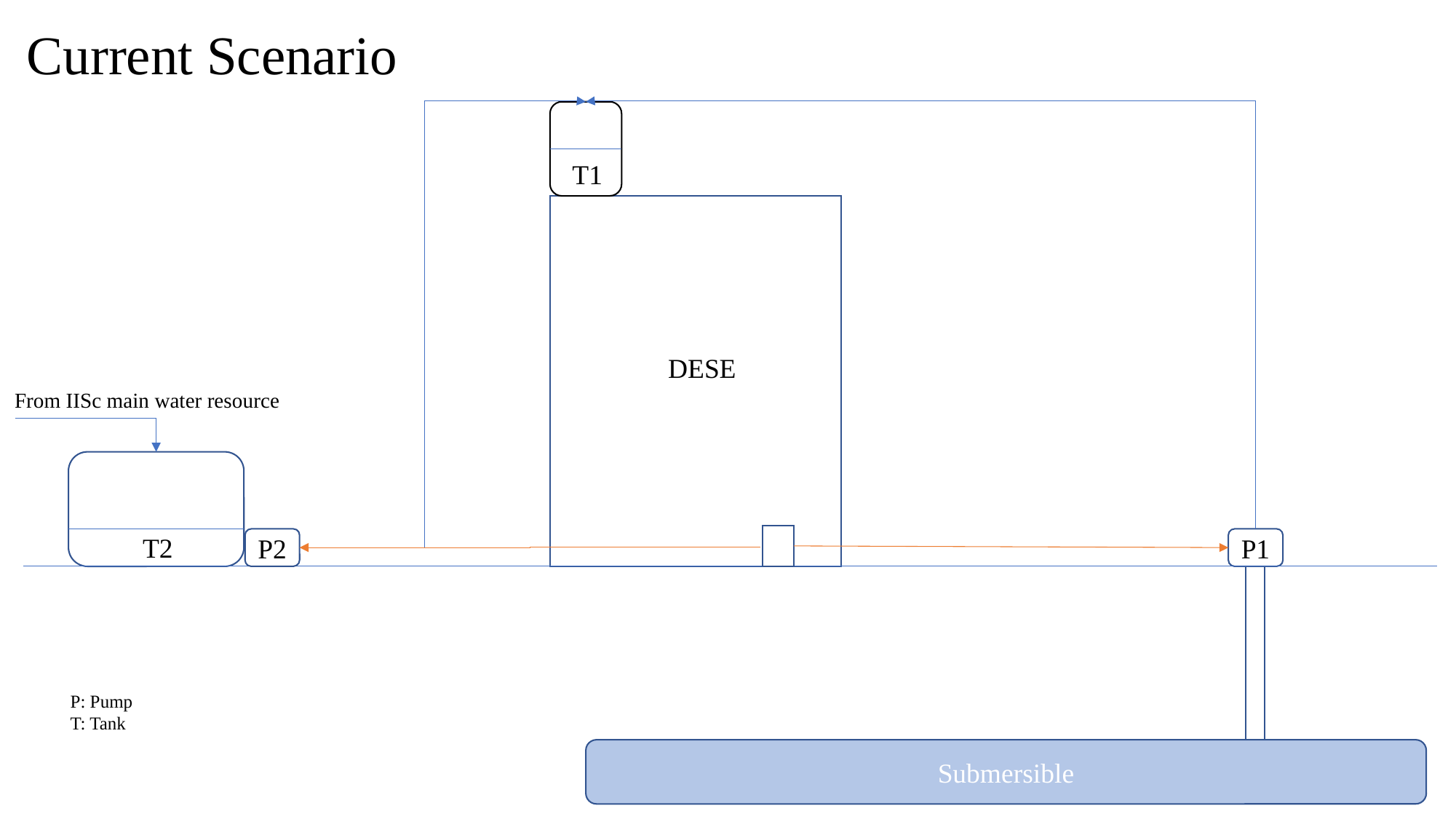

# Current Scenario

T1

DESE
From IISc main water resource

T2

P2
P1

P: Pump
T: Tank
Submersible